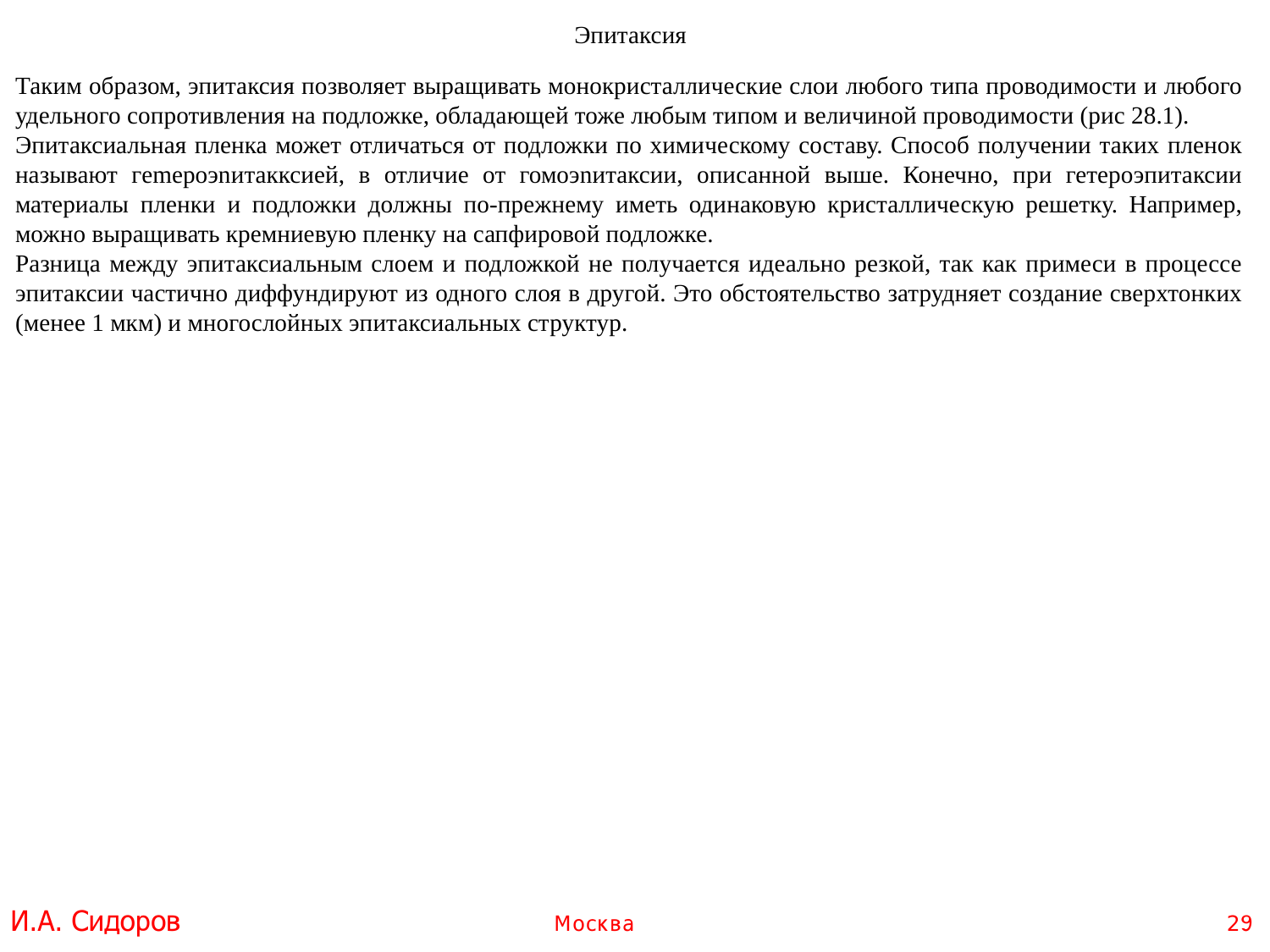

Эпитаксия
Таким образом, эпитаксия позволяет выращивать монокристаллические слои любого типа проводимости и любого удельного сопротивления на подложке, обладающей тоже любым типом и величиной проводимости (рис 28.1).
Эпитаксиальная пленка может отличаться от подложки по химическому составу. Способ получении таких пленок называют гemepoэnитакксией, в отличие от гомoэnитаксии, описанной выше. Конечно, при гетероэпитаксии материалы пленки и подложки должны по-прежнему иметь одинаковую кристаллическую решетку. Например, можно выращивать кремниевую пленку на сапфировой подложке.
Разница между эпитаксиальным слоем и подложкой не получается идеально резкой, так как примеси в процессе эпитаксии частично диффундируют из одного слоя в другой. Это обстоятельство затрудняет создание сверхтонких (менее 1 мкм) и многослойных эпитаксиальных структур.

И.А. Сидоров                                           Москва   				            29